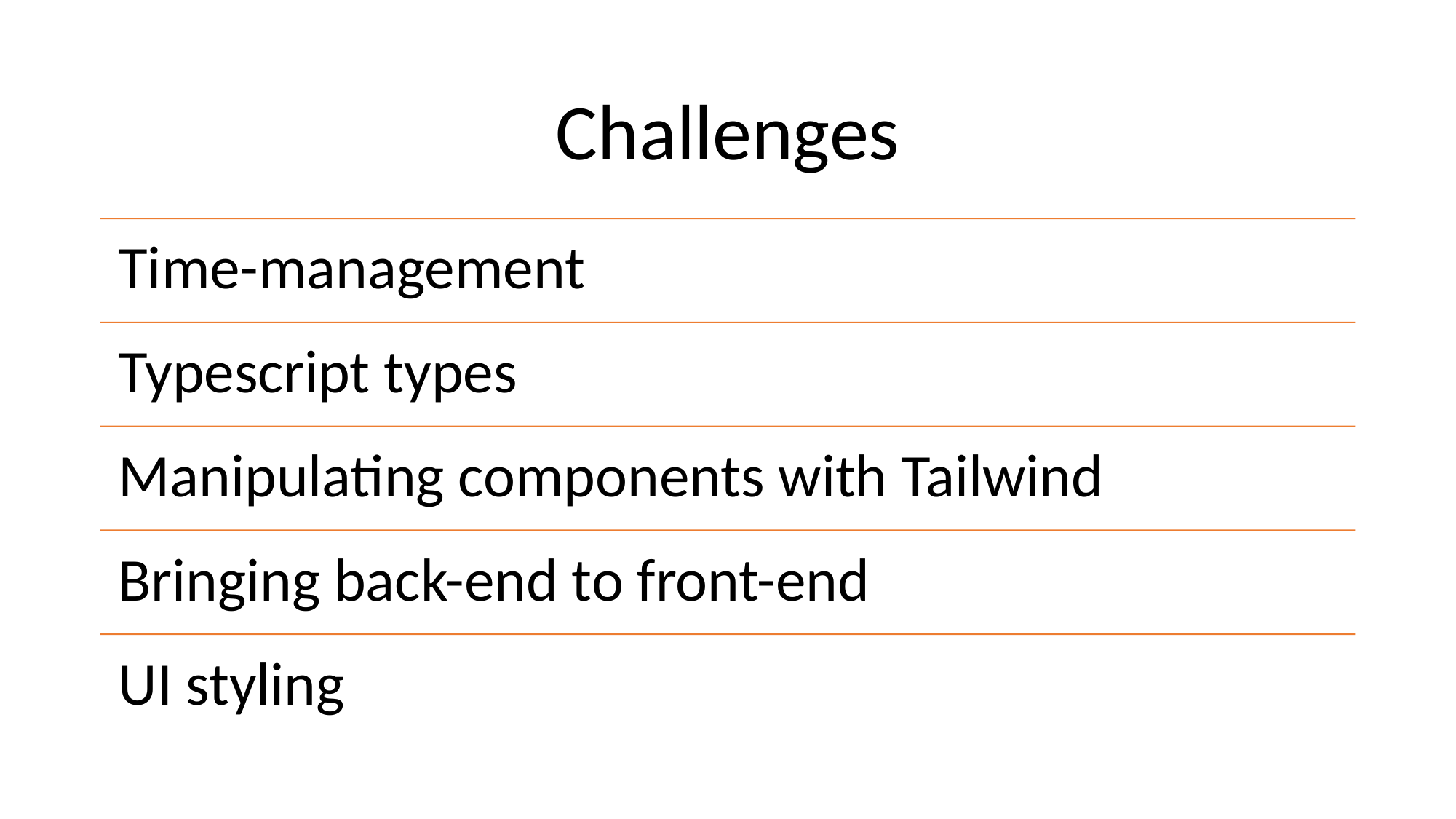

# Challenges
Time-management
Typescript types
Manipulating components with Tailwind
Bringing back-end to front-end
UI styling